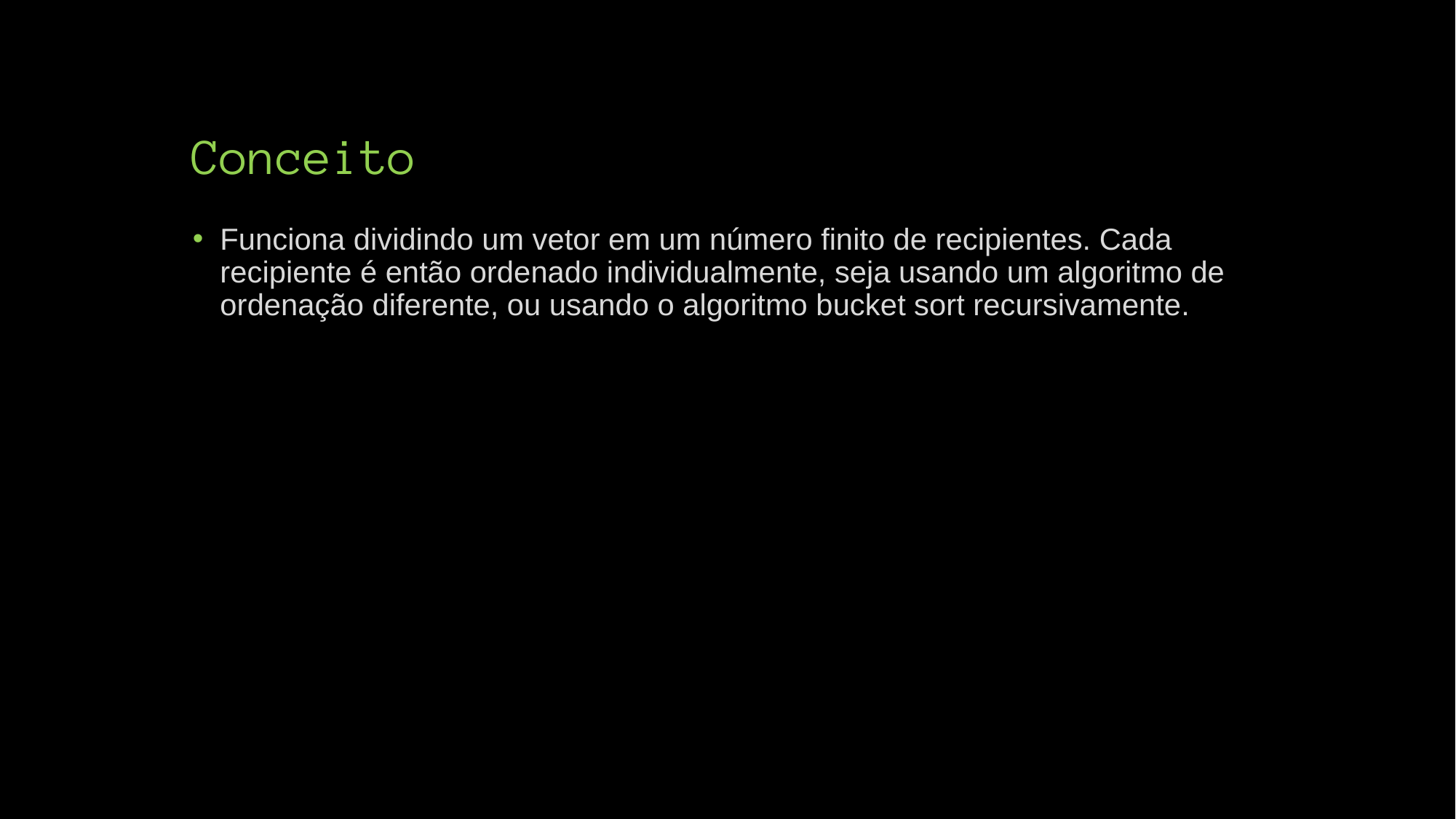

# Conceito
Funciona dividindo um vetor em um número finito de recipientes. Cada recipiente é então ordenado individualmente, seja usando um algoritmo de ordenação diferente, ou usando o algoritmo bucket sort recursivamente.